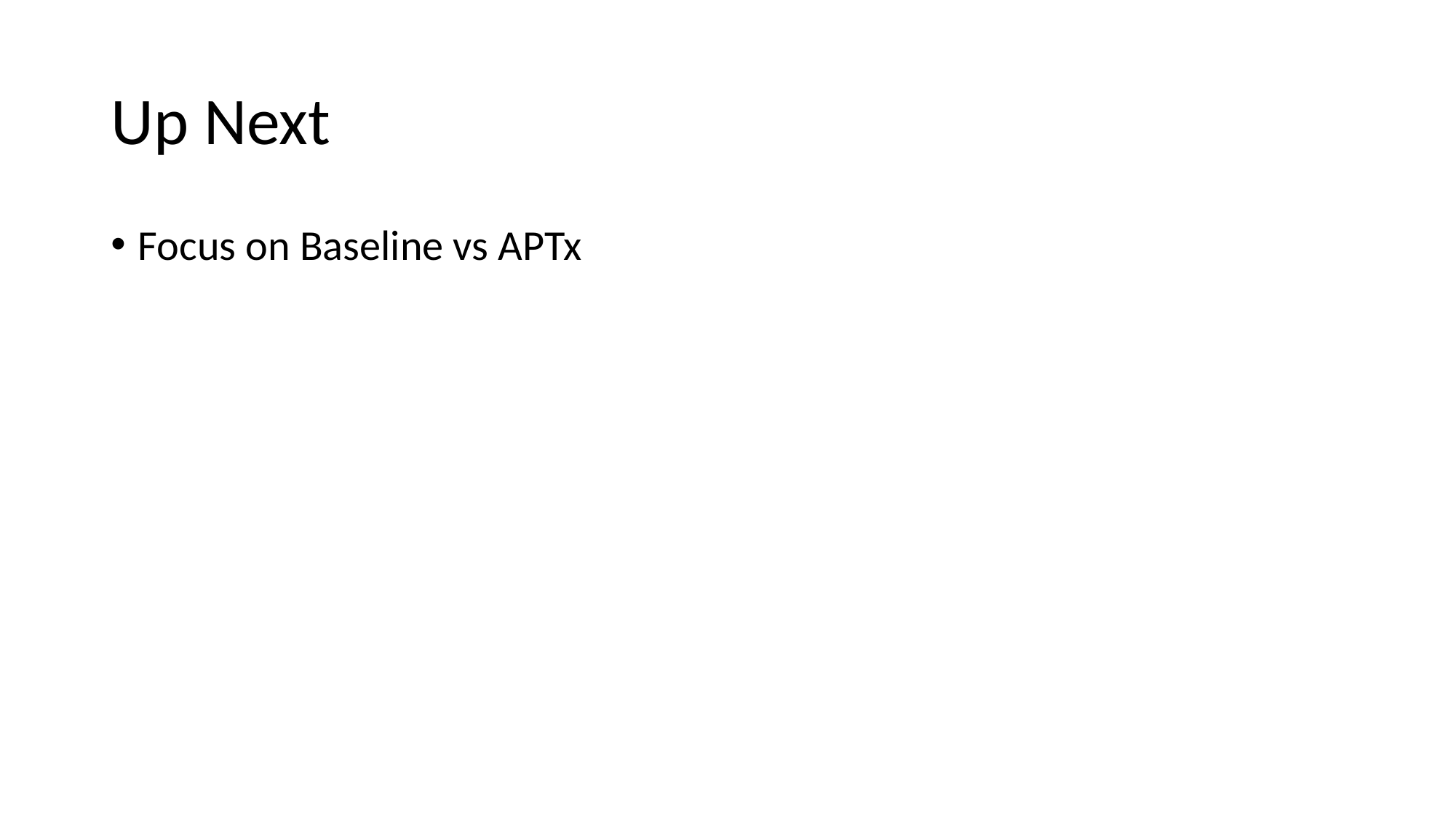

# Up Next
Focus on Baseline vs APTx